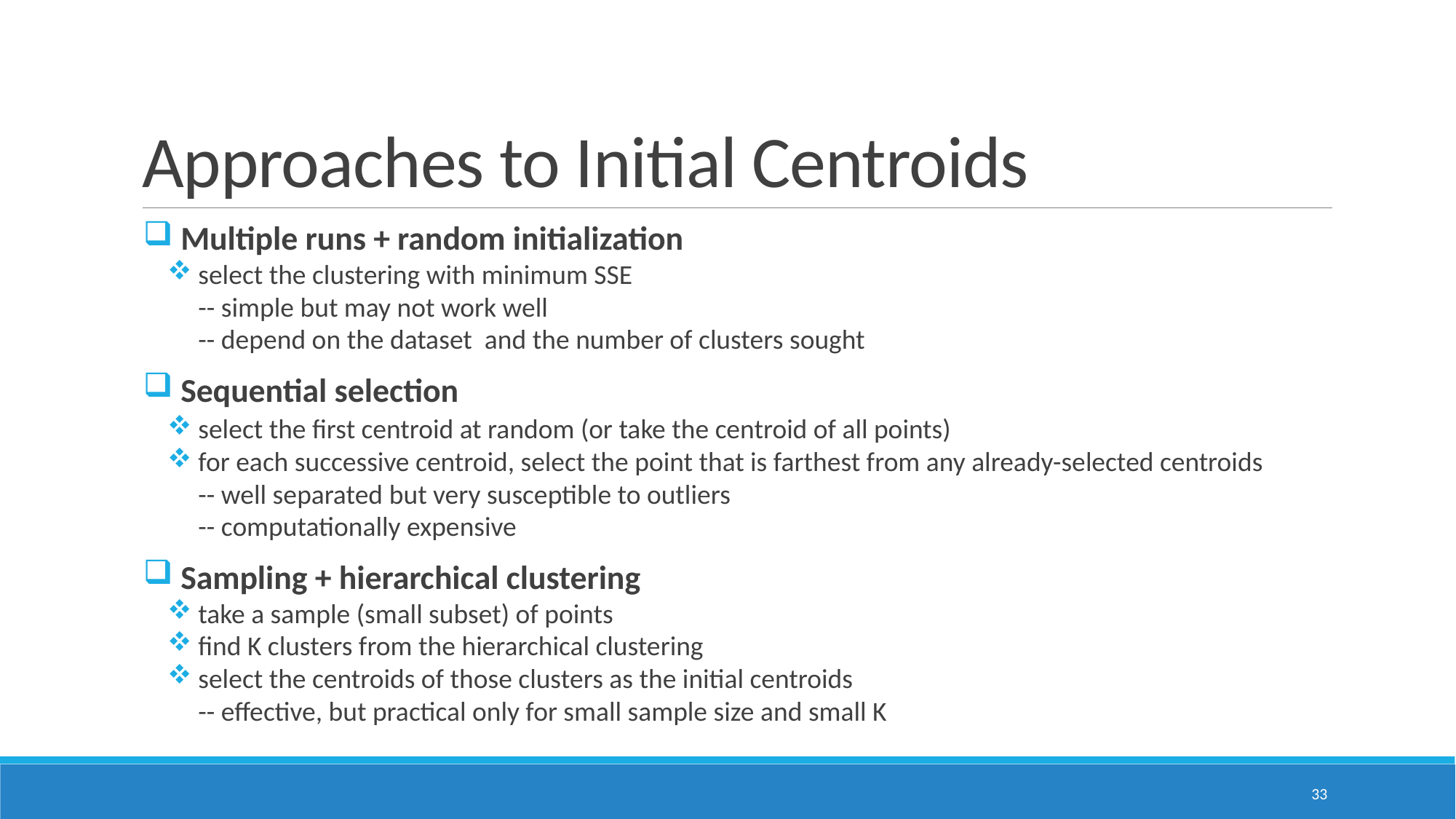

# Approaches to Initial Centroids
 Multiple runs + random initialization
 select the clustering with minimum SSE
     -- simple but may not work well
     -- depend on the dataset  and the number of clusters sought
 Sequential selection
 select the first centroid at random (or take the centroid of all points)
 for each successive centroid, select the point that is farthest from any already-selected centroids
     -- well separated but very susceptible to outliers
     -- computationally expensive
 Sampling + hierarchical clustering
 take a sample (small subset) of points
 find K clusters from the hierarchical clustering
 select the centroids of those clusters as the initial centroids
     -- effective, but practical only for small sample size and small K
33